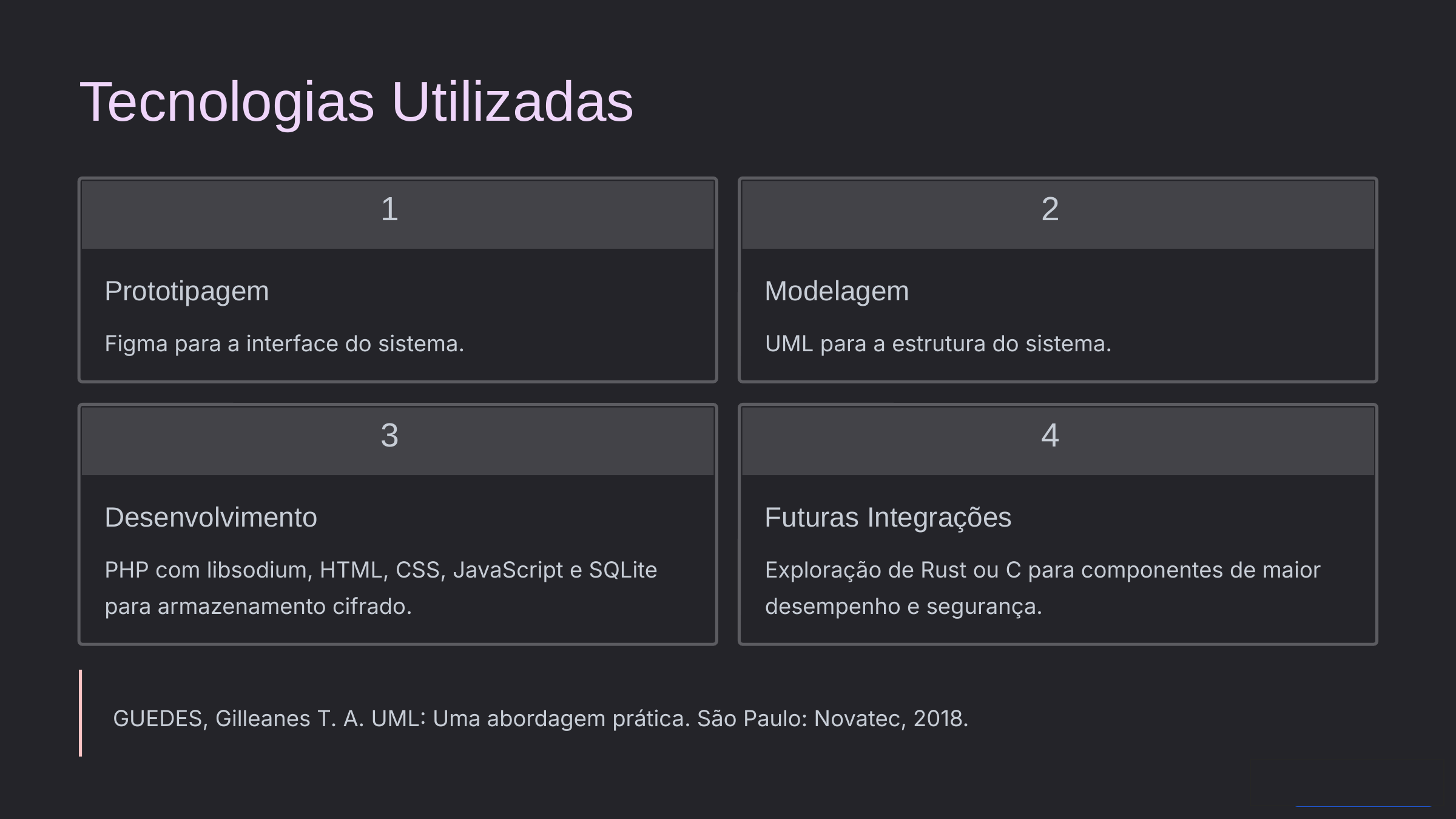

Tecnologias Utilizadas

1
2
Prototipagem
Modelagem
Figma para a interface do sistema.
UML para a estrutura do sistema.

3
4
Desenvolvimento
Futuras Integrações
PHP com libsodium, HTML, CSS, JavaScript e SQLite para armazenamento cifrado.
Exploração de Rust ou C para componentes de maior desempenho e segurança.

GUEDES, Gilleanes T. A. UML: Uma abordagem prática. São Paulo: Novatec, 2018.